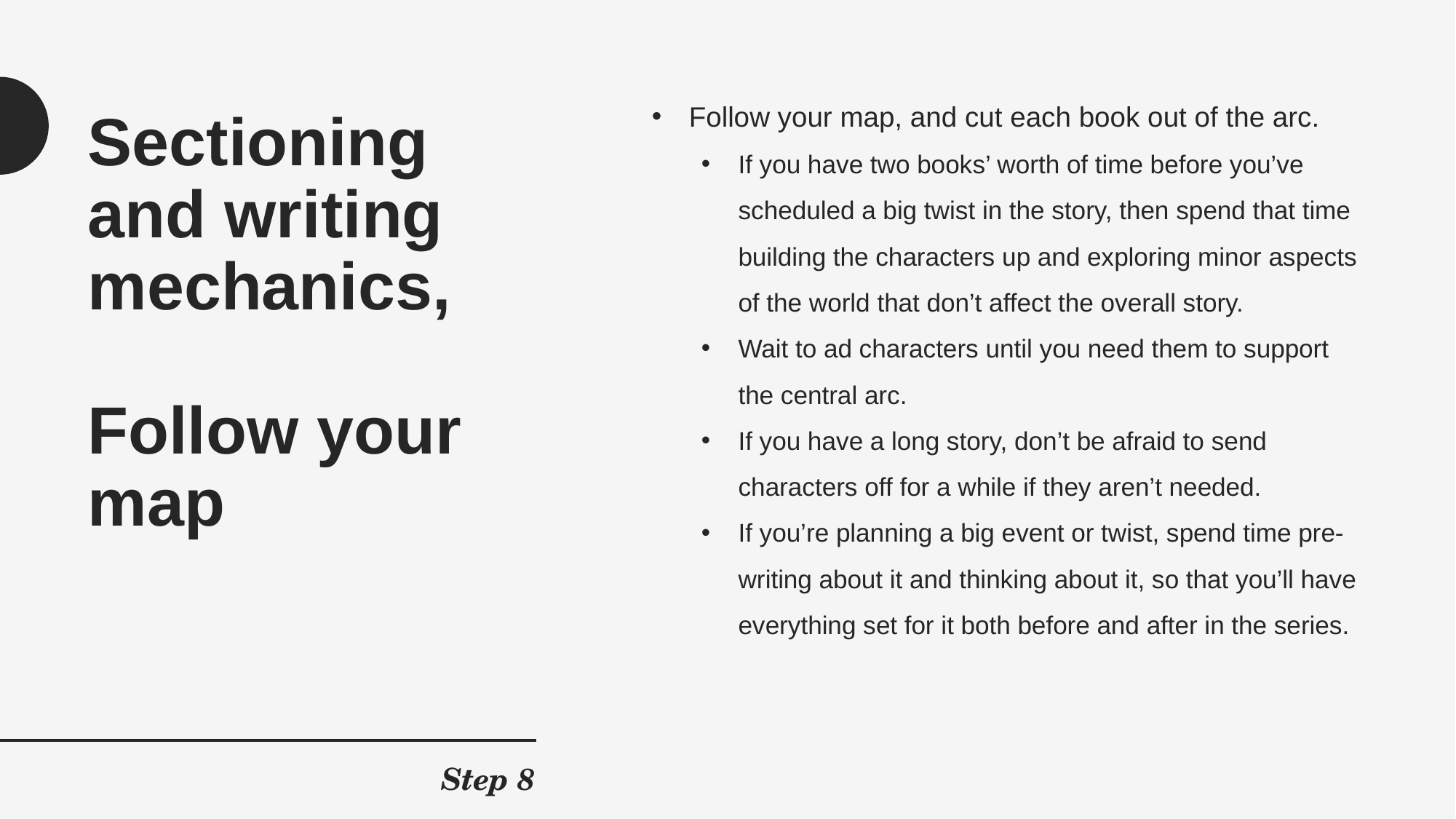

Follow your map, and cut each book out of the arc.
If you have two books’ worth of time before you’ve scheduled a big twist in the story, then spend that time building the characters up and exploring minor aspects of the world that don’t affect the overall story.
Wait to ad characters until you need them to support the central arc.
If you have a long story, don’t be afraid to send characters off for a while if they aren’t needed.
If you’re planning a big event or twist, spend time pre-writing about it and thinking about it, so that you’ll have everything set for it both before and after in the series.
# Sectioning and writing mechanics, Follow your map
Step 8